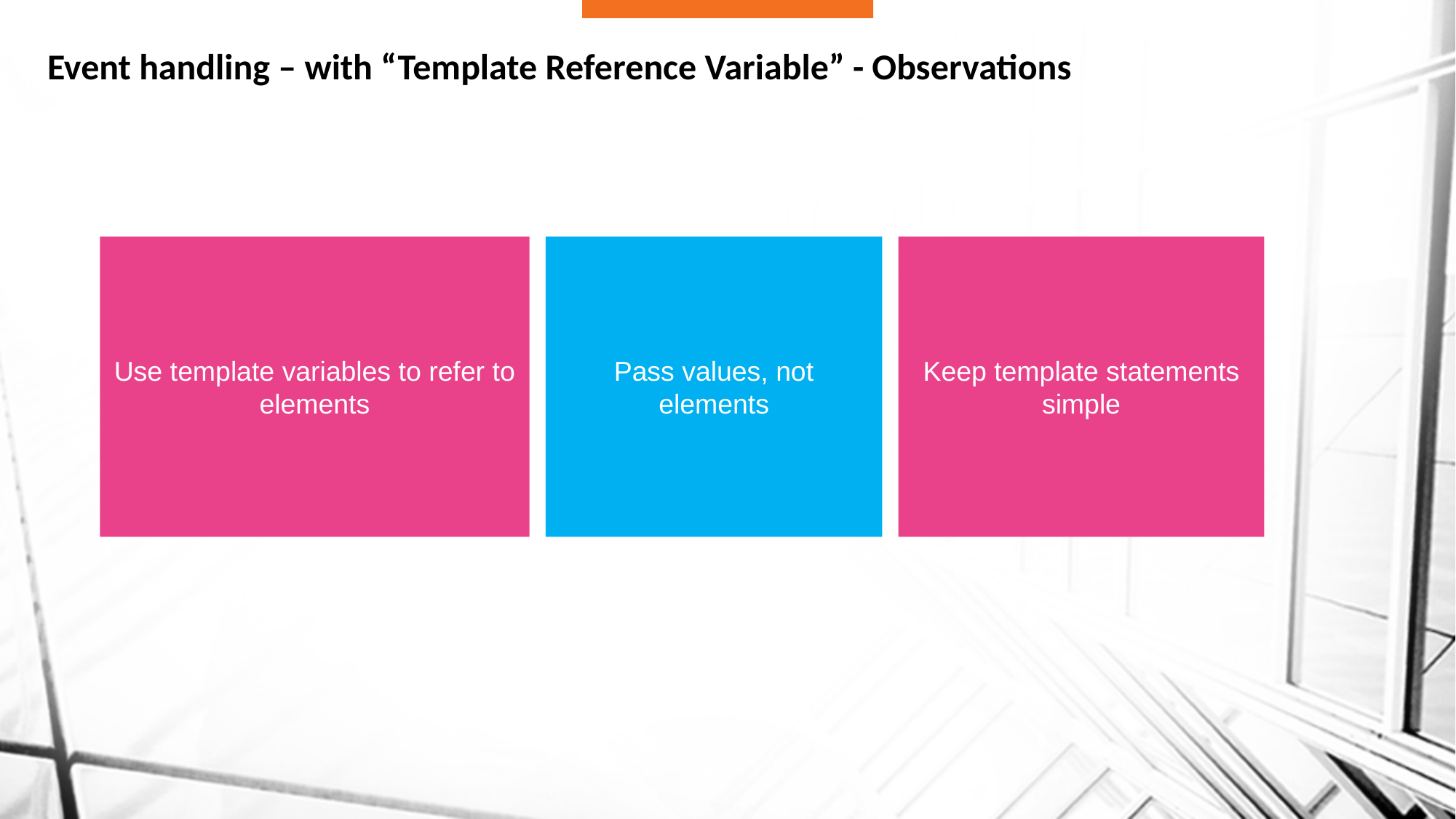

# Event handling – with “Template Reference Variable” - Observations
Use template variables to refer to elements
Pass values, not elements
Keep template statements simple